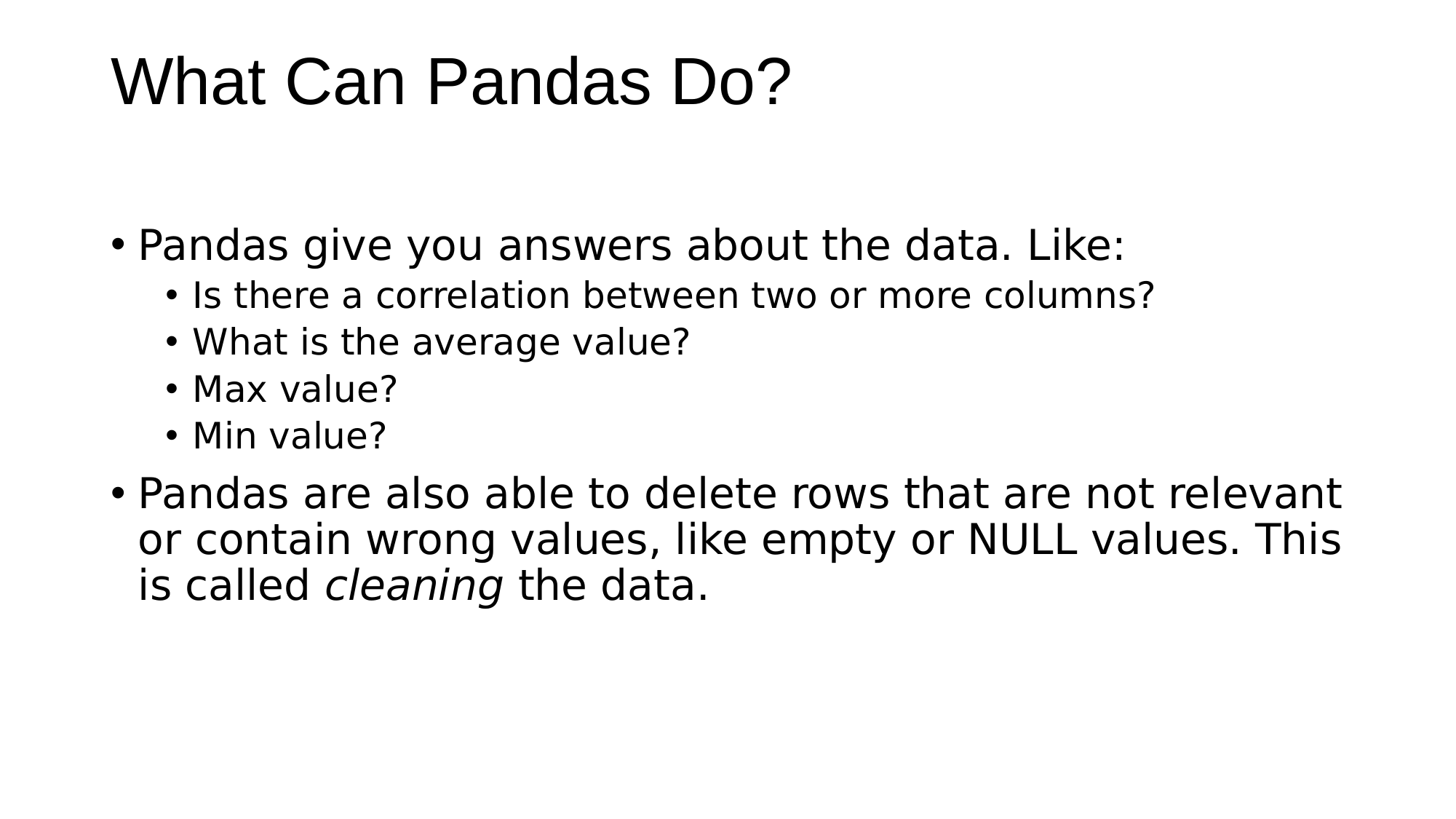

# What Can Pandas Do?
Pandas give you answers about the data. Like:
Is there a correlation between two or more columns?
What is the average value?
Max value?
Min value?
Pandas are also able to delete rows that are not relevant or contain wrong values, like empty or NULL values. This is called cleaning the data.